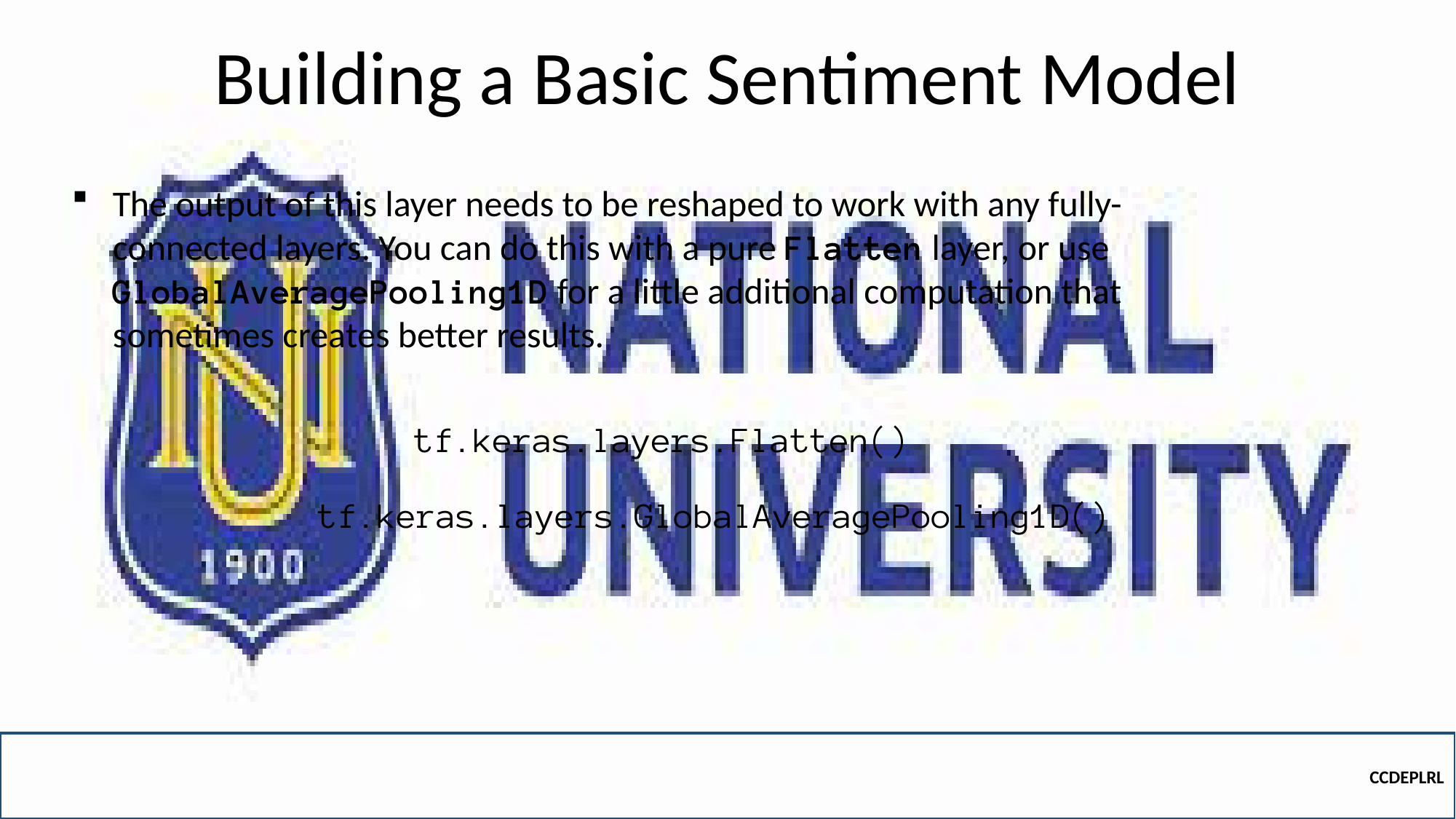

# Building a Basic Sentiment Model

The output of this layer needs to be reshaped to work with any fully-connected layers. You can do this with a pure Flatten layer, or use GlobalAveragePooling1D for a little additional computation that sometimes creates better results.
tf.keras.layers.Flatten()
tf.keras.layers.GlobalAveragePooling1D()
CCDEPLRL